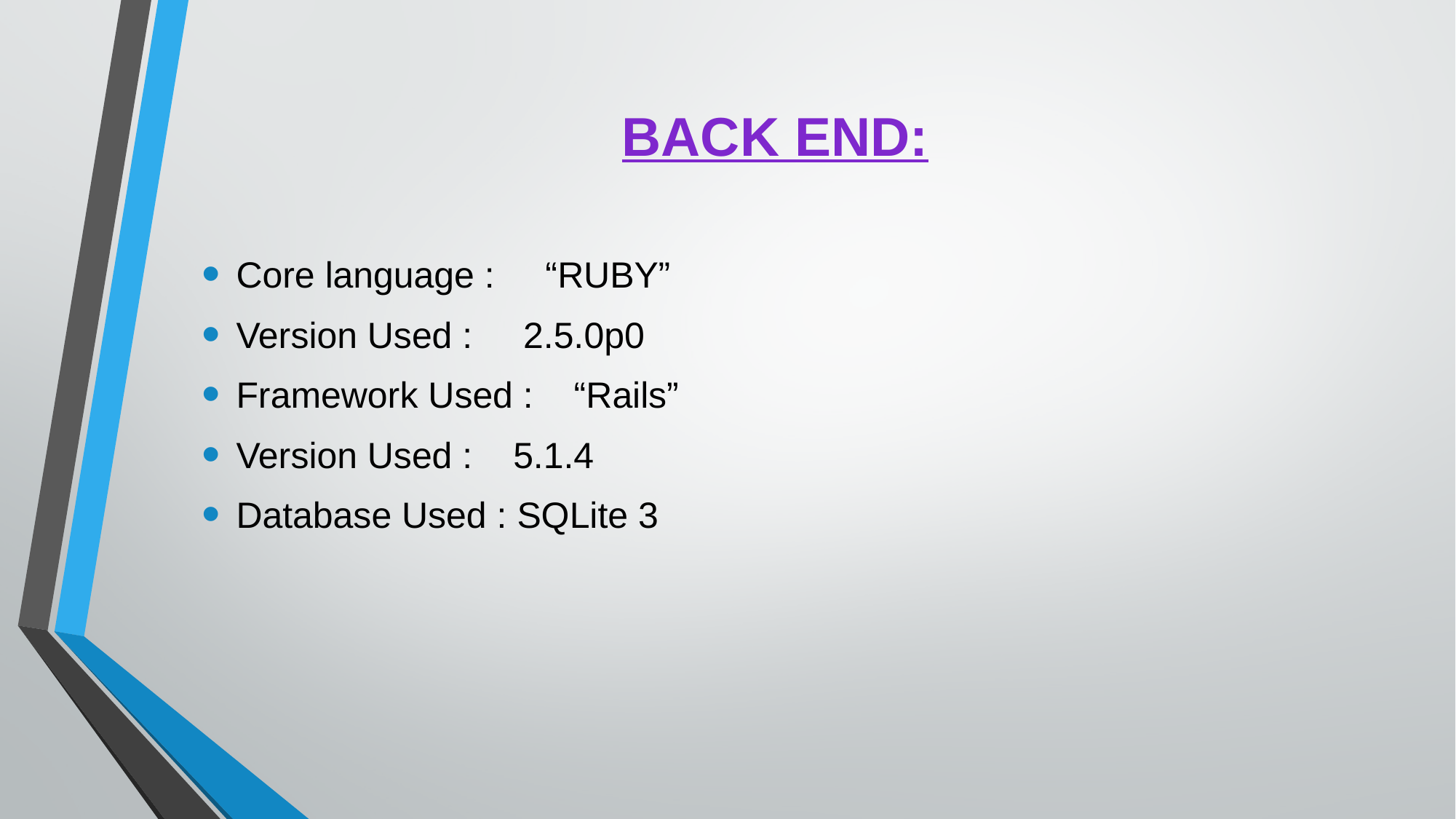

# BACK END:

Core language :     “RUBY”
Version Used :     2.5.0p0
Framework Used :    “Rails”
Version Used :    5.1.4
Database Used : SQLite 3